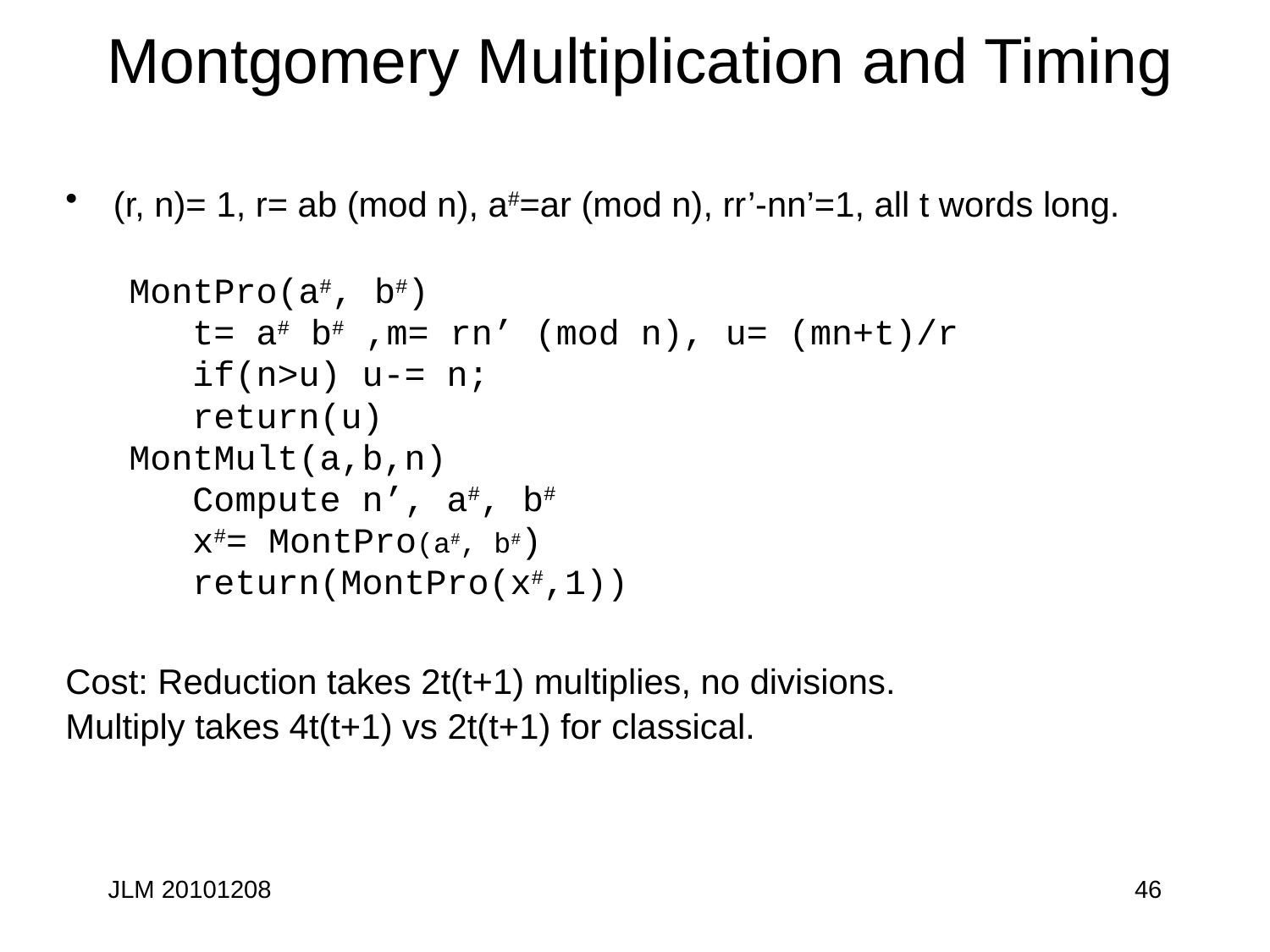

# Montgomery Multiplication and Timing
(r, n)= 1, r= ab (mod n), a#=ar (mod n), rr’-nn’=1, all t words long.

MontPro(a#, b#)
t= a# b# ,m= rn’ (mod n), u= (mn+t)/r
if(n>u) u-= n;
return(u)
MontMult(a,b,n)
Compute n’, a#, b#
x#= MontPro(a#, b#)
return(MontPro(x#,1))

Cost: Reduction takes 2t(t+1) multiplies, no divisions.
Multiply takes 4t(t+1) vs 2t(t+1) for classical.

JLM 20101208
46